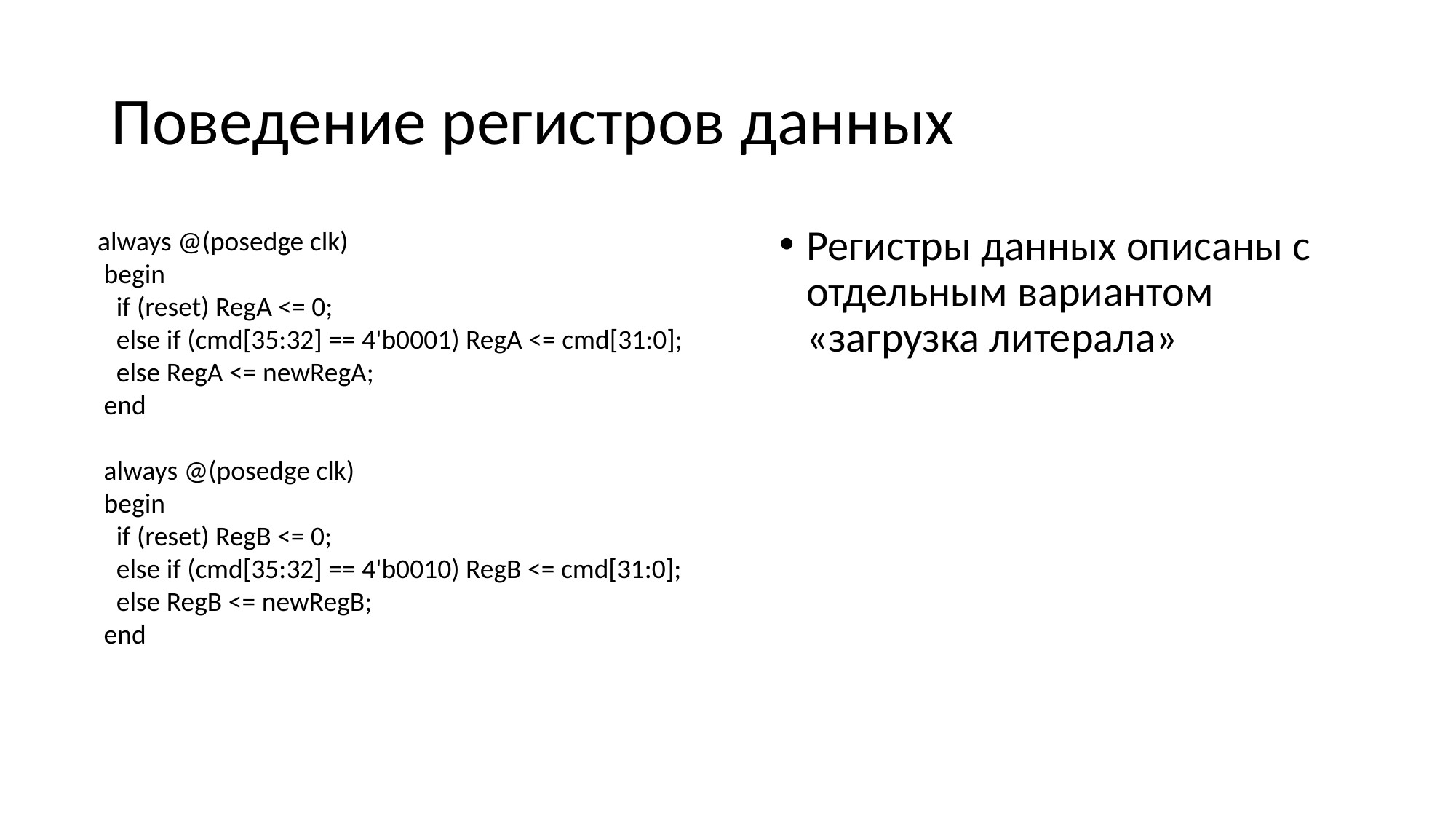

# Поведение регистров данных
 always @(posedge clk)
  begin
    if (reset) RegA <= 0;
    else if (cmd[35:32] == 4'b0001) RegA <= cmd[31:0];
    else RegA <= newRegA;
  end

  always @(posedge clk)
  begin
    if (reset) RegB <= 0;
    else if (cmd[35:32] == 4'b0010) RegB <= cmd[31:0];
    else RegB <= newRegB;
  end
Регистры данных описаны с отдельным вариантом «загрузка литерала»